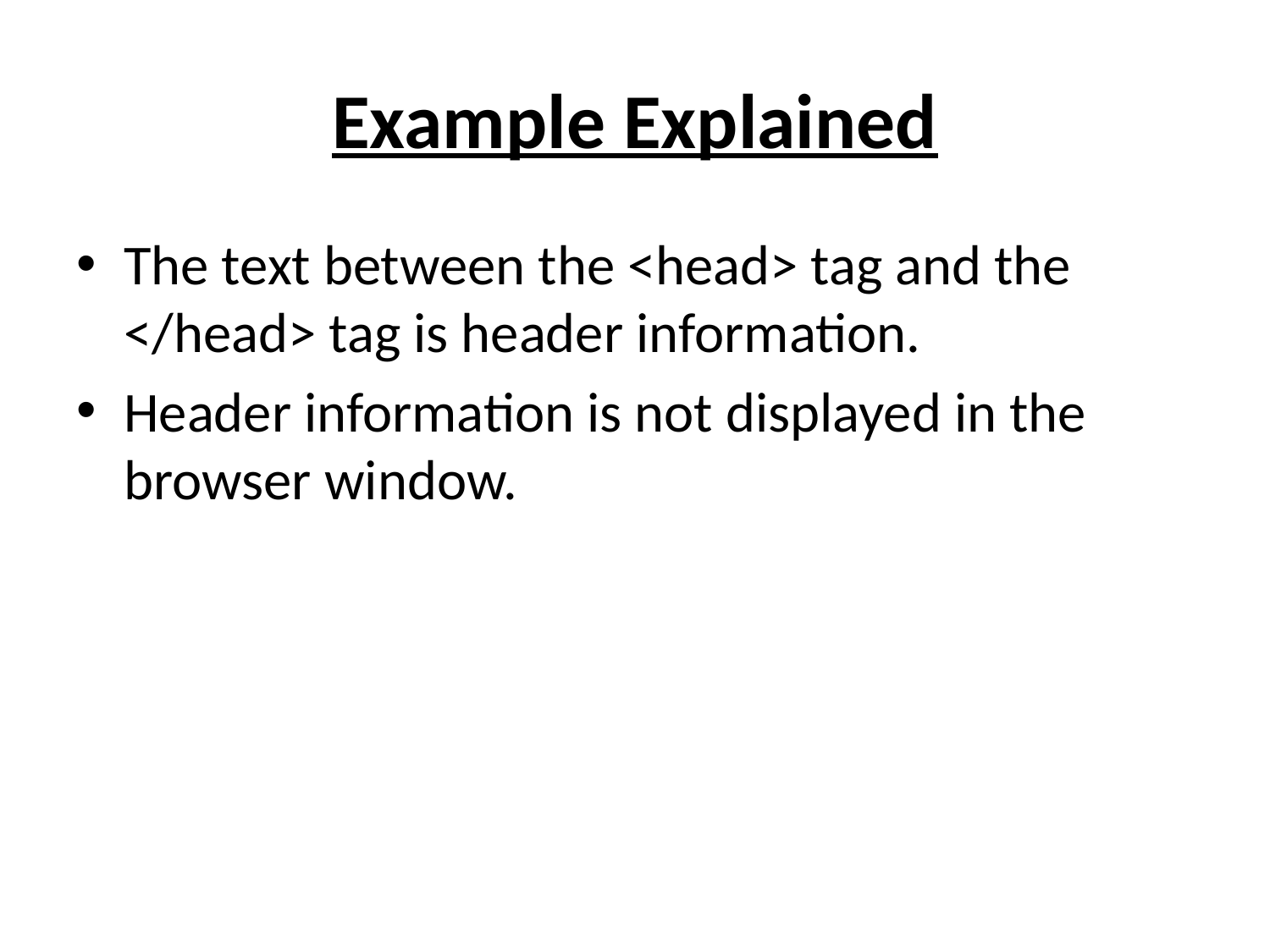

# Example Explained
The text between the <head> tag and the </head> tag is header information.
Header information is not displayed in the browser window.